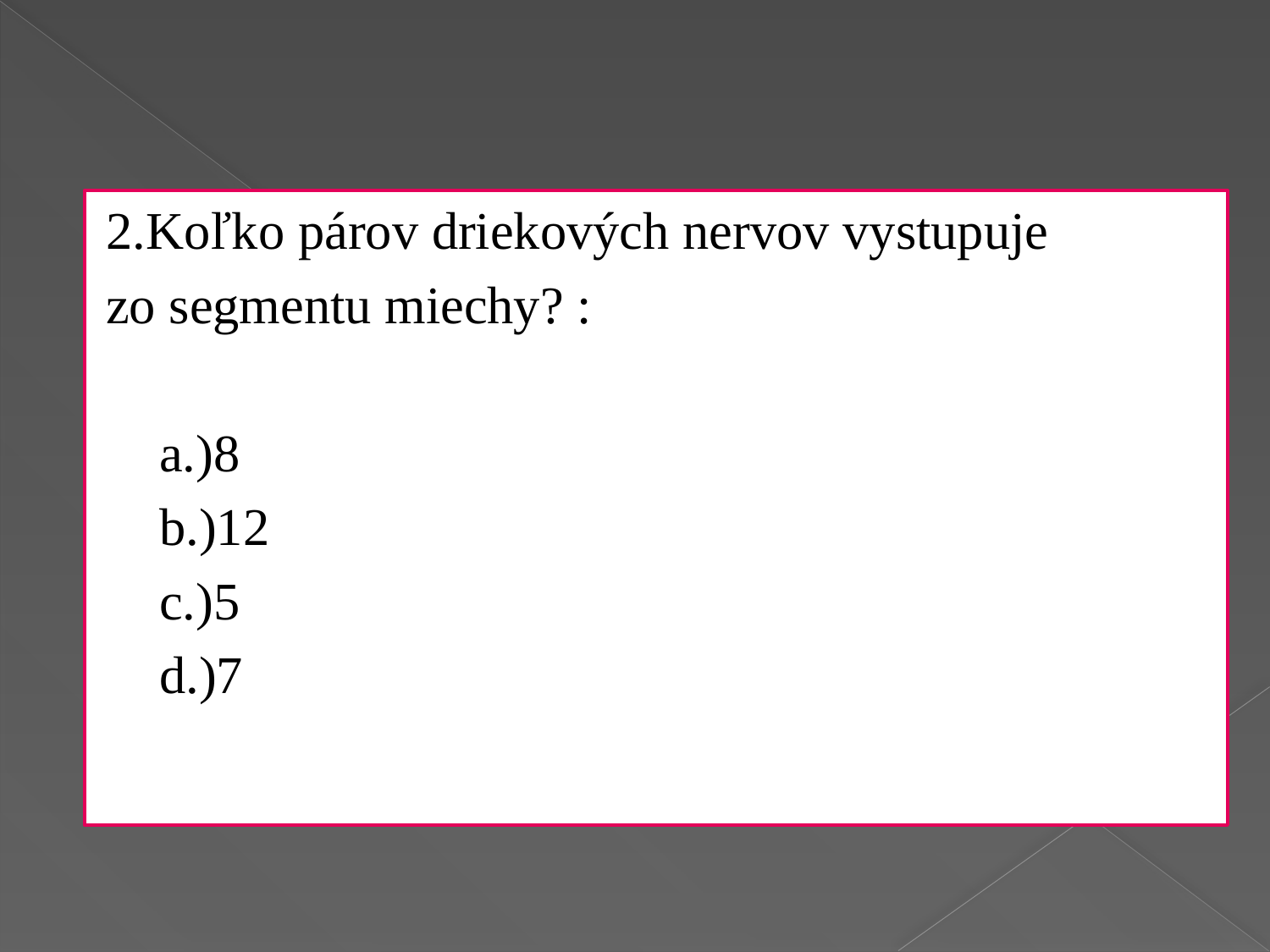

#
2.Koľko párov driekových nervov vystupuje
zo segmentu miechy? :

	a.)8
	b.)12
	c.)5
	d.)7